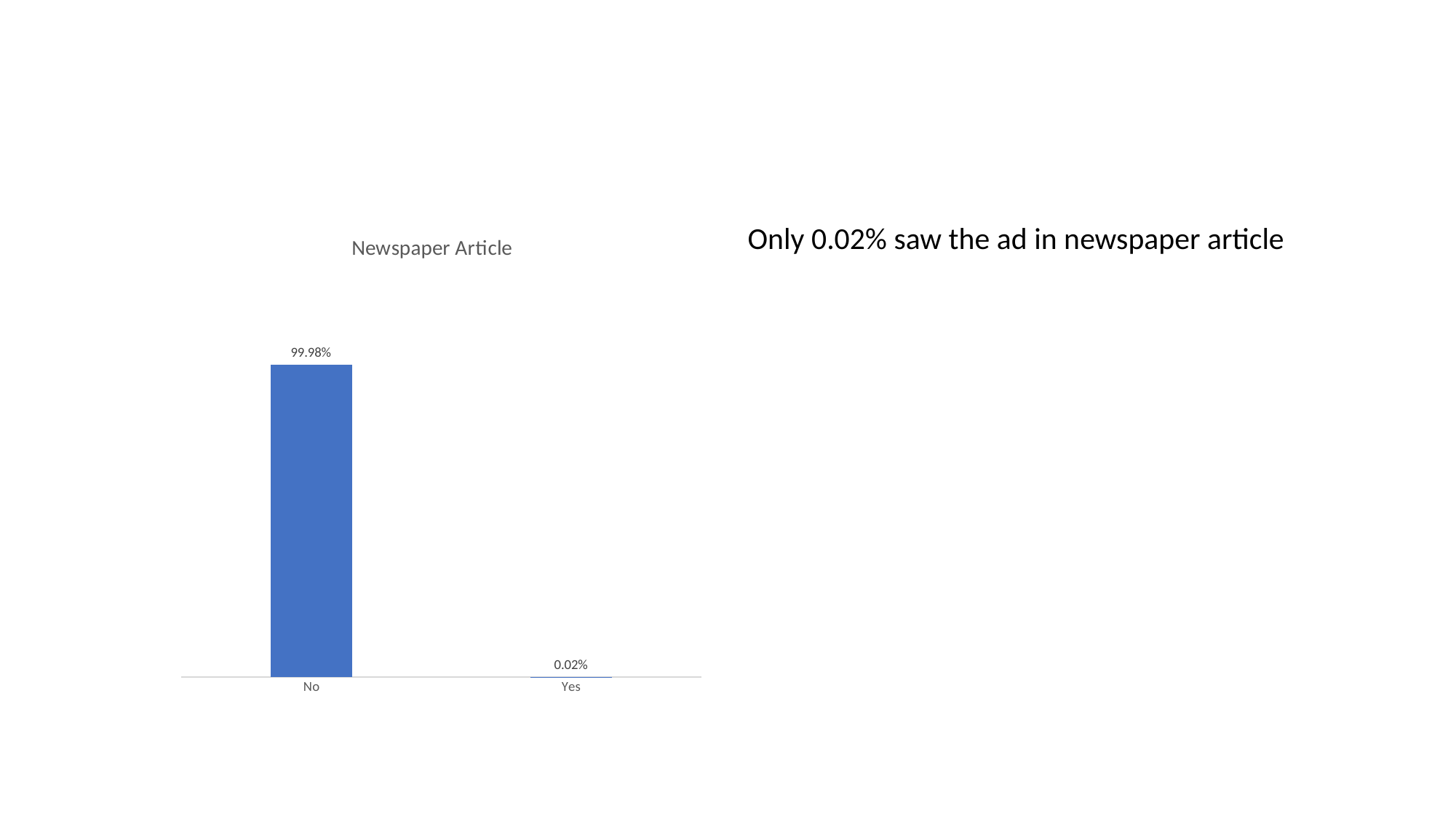

#

### Chart: Newspaper Article

| Category | Percentage |
|---|---|
| No | 0.9997835497835498 |
| Yes | 0.00021645021645021645 |
Only 0.02% saw the ad in newspaper article